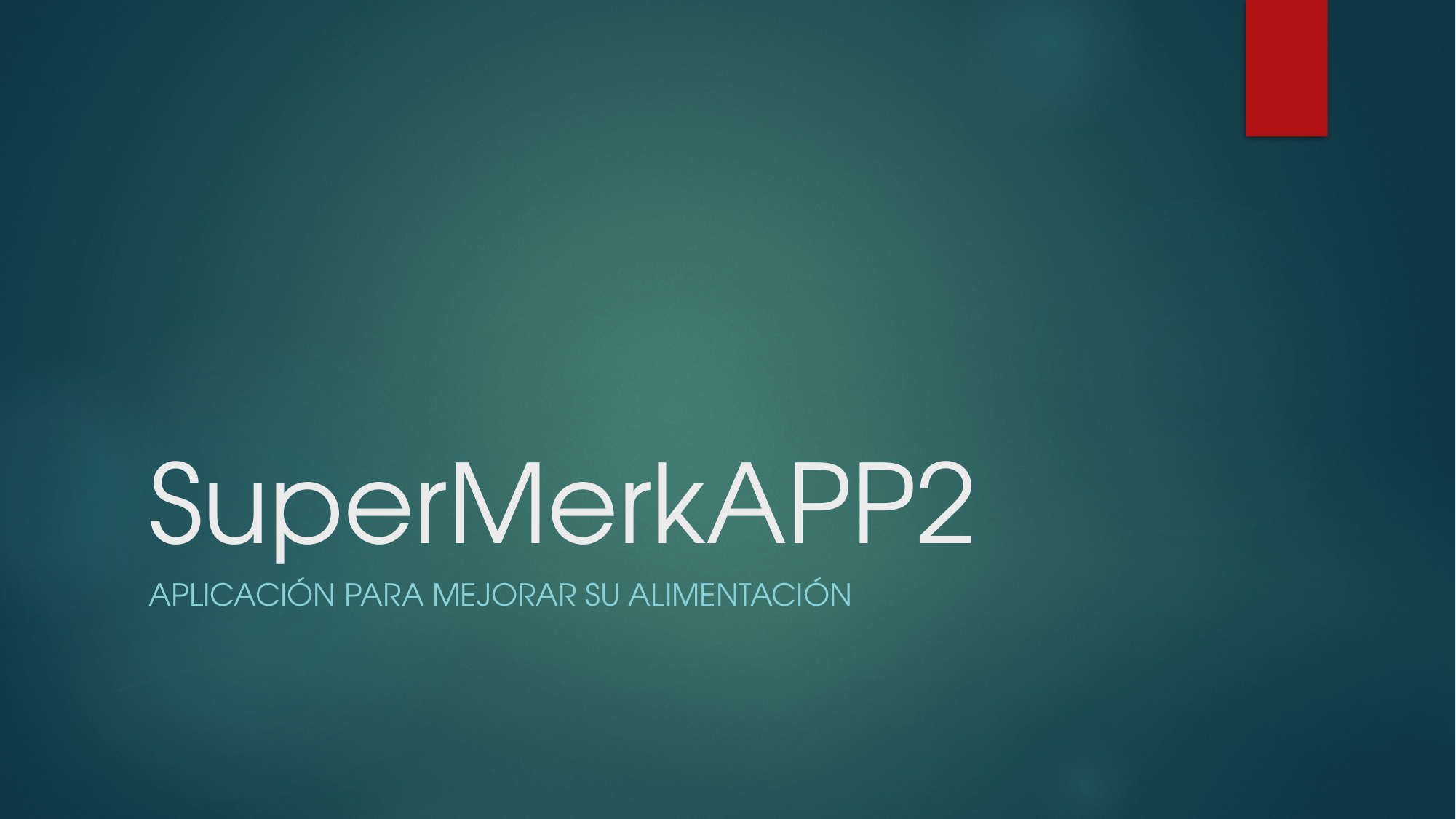

# SuperMerkAPP2
Aplicación para mejorar su alimentación